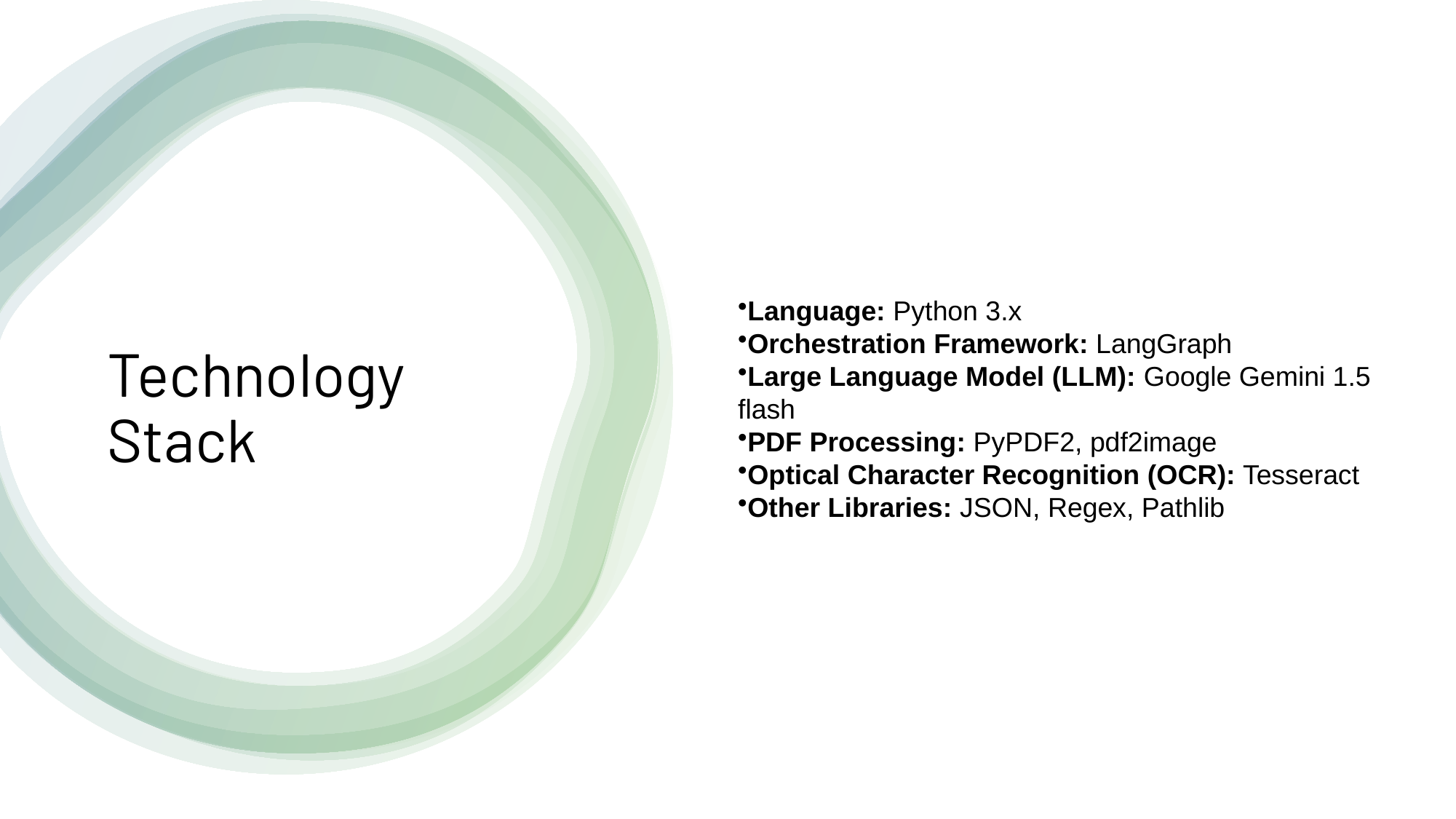

# Technology Stack
Language: Python 3.x
Orchestration Framework: LangGraph
Large Language Model (LLM): Google Gemini 1.5 flash
PDF Processing: PyPDF2, pdf2image
Optical Character Recognition (OCR): Tesseract
Other Libraries: JSON, Regex, Pathlib